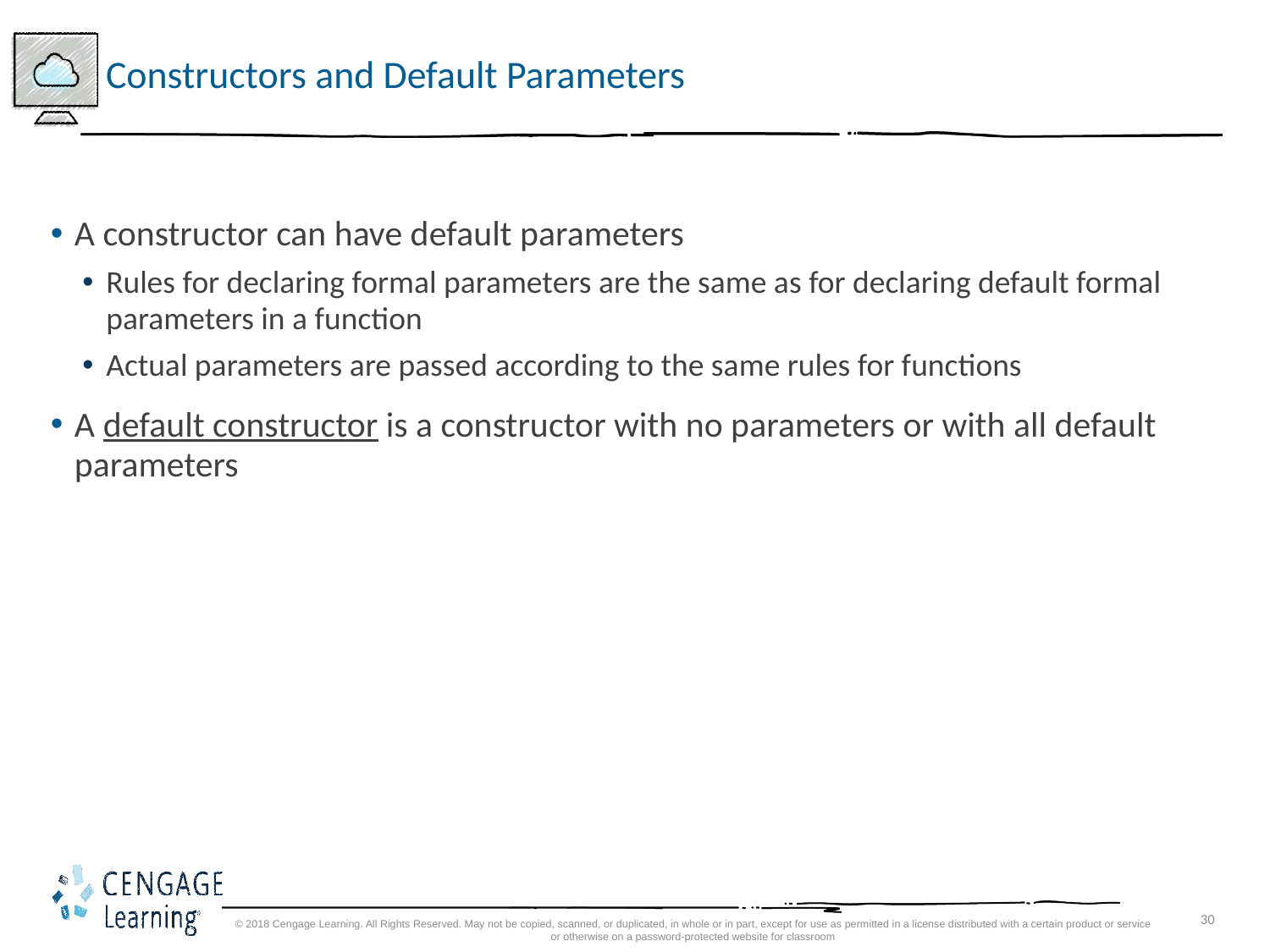

# Constructors and Default Parameters
A constructor can have default parameters
Rules for declaring formal parameters are the same as for declaring default formal parameters in a function
Actual parameters are passed according to the same rules for functions
A default constructor is a constructor with no parameters or with all default parameters

© 2018 Cengage Learning. All Rights Reserved. May not be copied, scanned, or duplicated, in whole or in part, except for use as permitted in a license distributed with a certain product or service or otherwise on a password-protected website for classroom